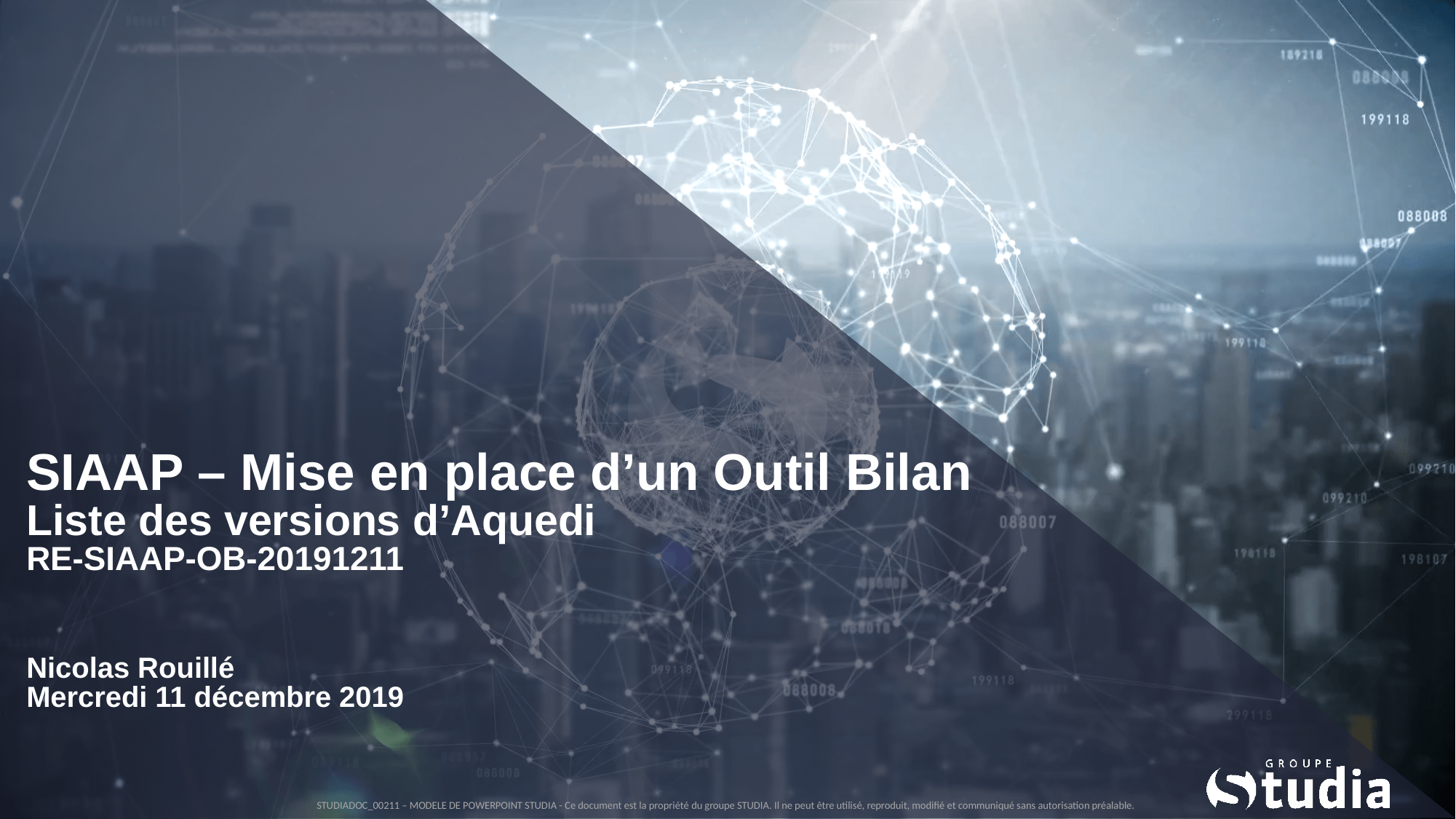

# SIAAP – Mise en place d’un Outil Bilan Liste des versions d’Aquedi RE-SIAAP-OB-20191211 Nicolas Rouillé Mercredi 11 décembre 2019